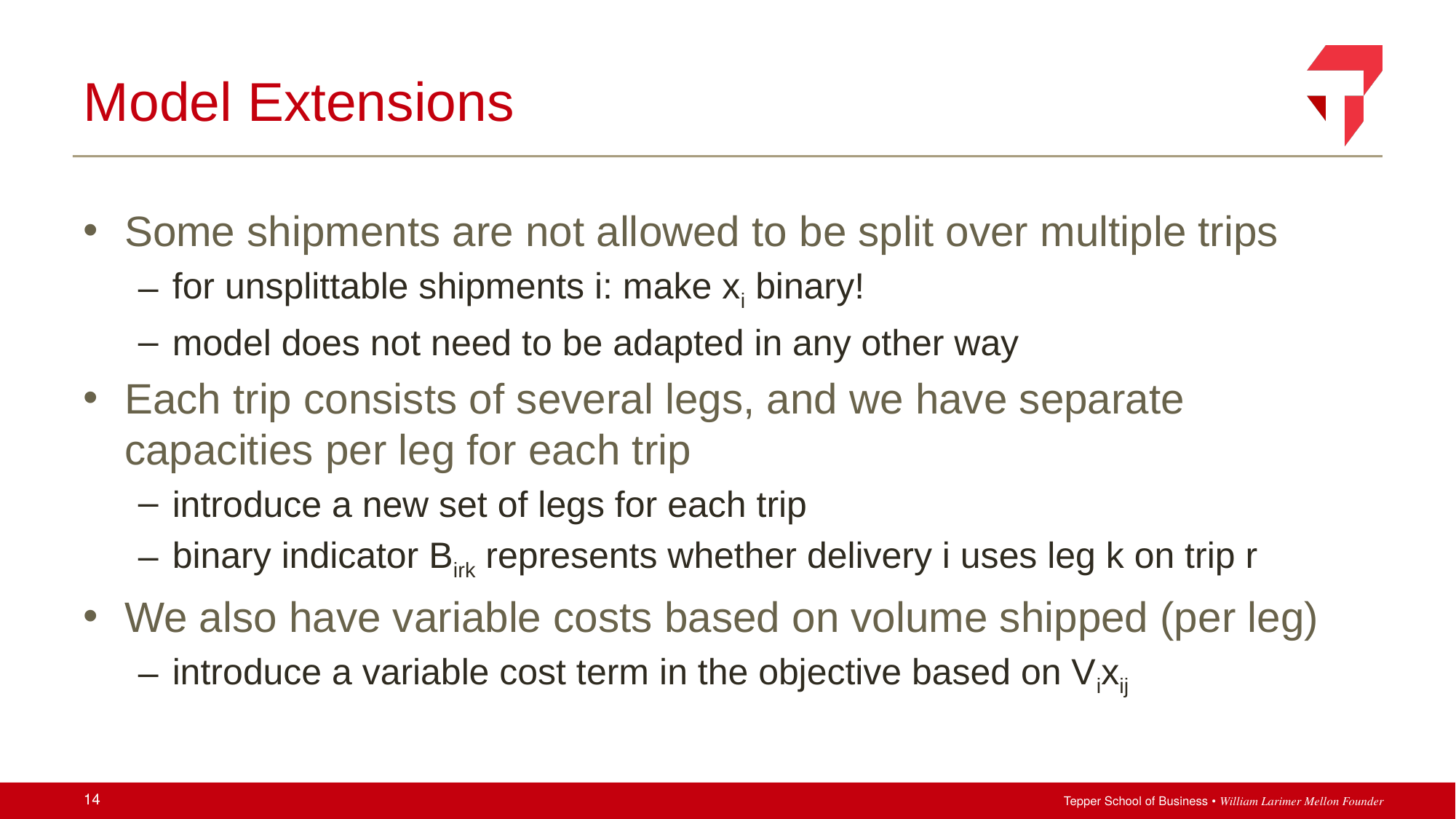

# Model Extensions
Some shipments are not allowed to be split over multiple trips
for unsplittable shipments i: make xi binary!
model does not need to be adapted in any other way
Each trip consists of several legs, and we have separate capacities per leg for each trip
introduce a new set of legs for each trip
binary indicator Birk represents whether delivery i uses leg k on trip r
We also have variable costs based on volume shipped (per leg)
introduce a variable cost term in the objective based on Vixij
14